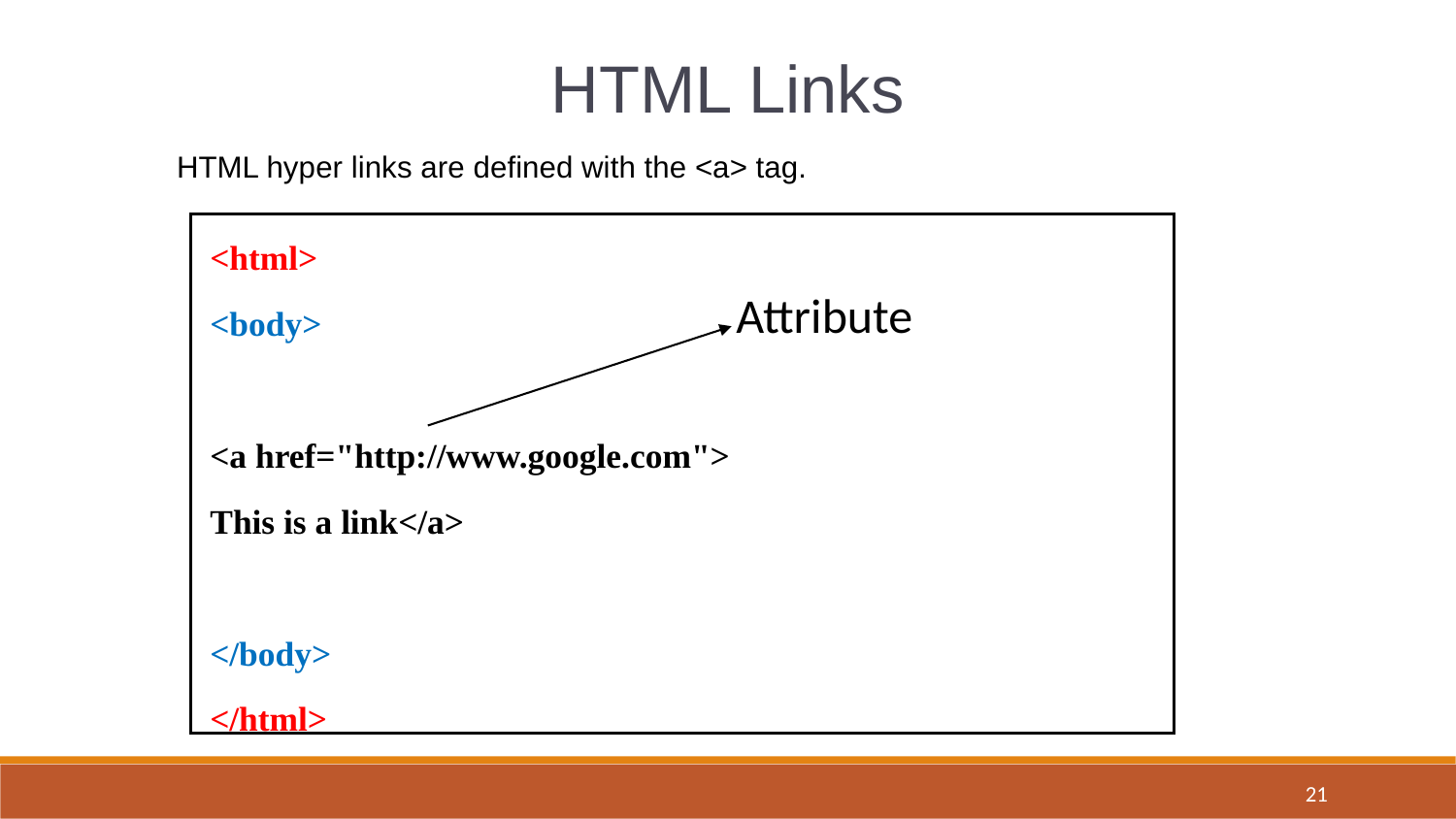

HTML Links
HTML hyper links are defined with the <a> tag.
<html>
<body>

<a href="http://www.google.com">
This is a link</a>

</body>
</html>

Attribute
21